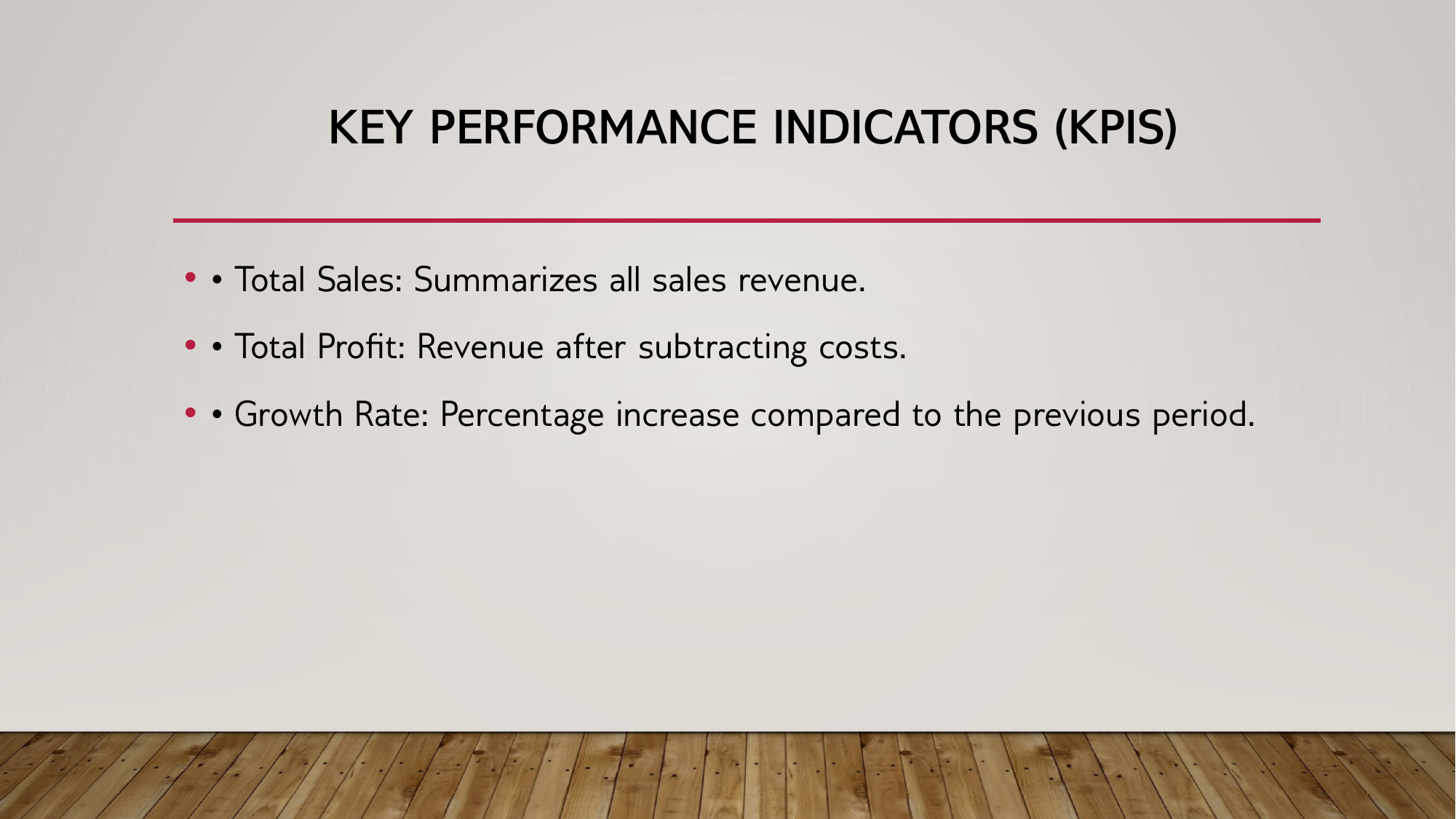

# Key Performance Indicators (KPIs)
• Total Sales: Summarizes all sales revenue.
• Total Profit: Revenue after subtracting costs.
• Growth Rate: Percentage increase compared to the previous period.